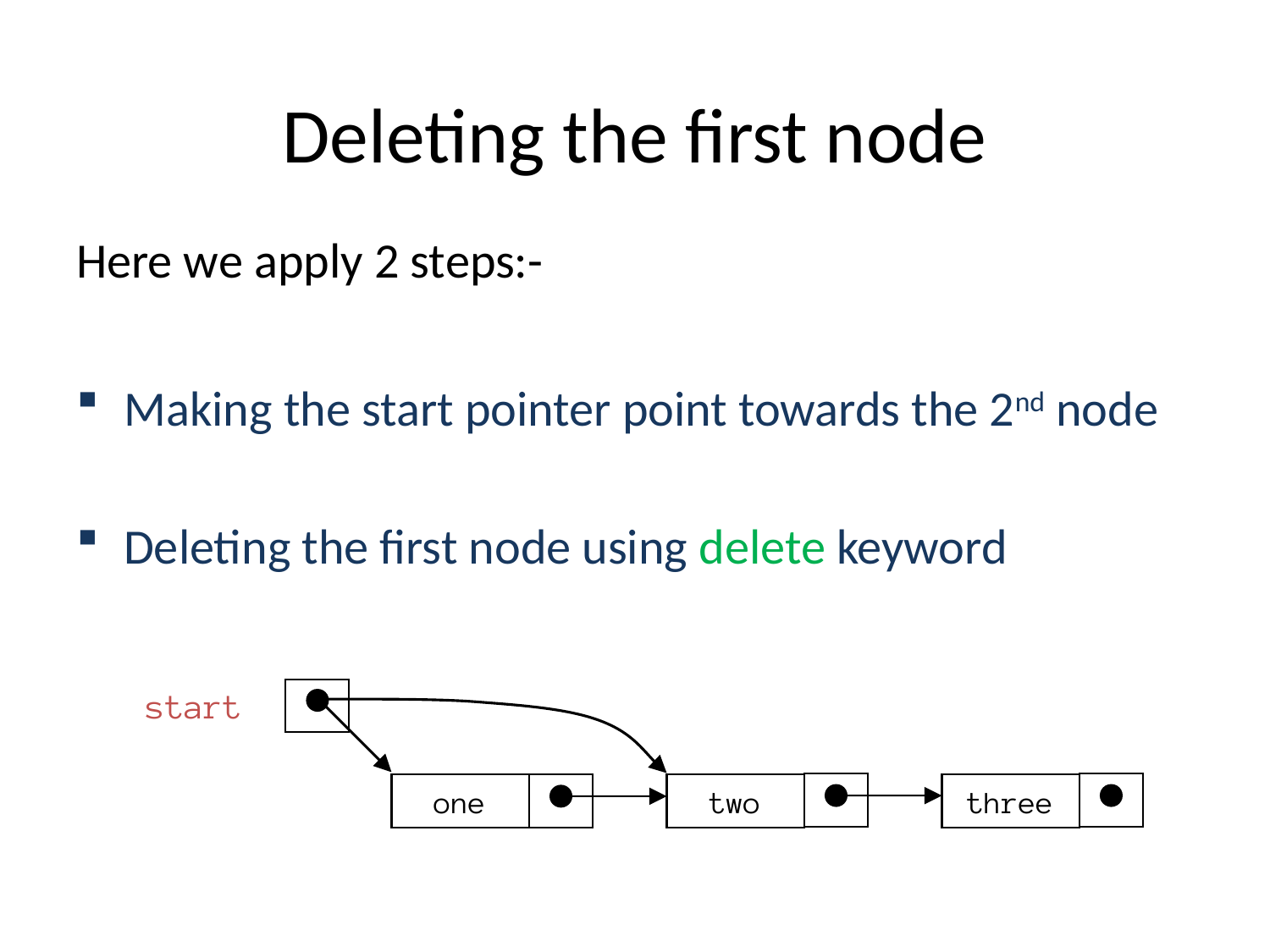

# Deleting the first node
Here we apply 2 steps:-

Making the start pointer point towards the 2nd node

Deleting the first node using delete keyword
  start

two
three

one